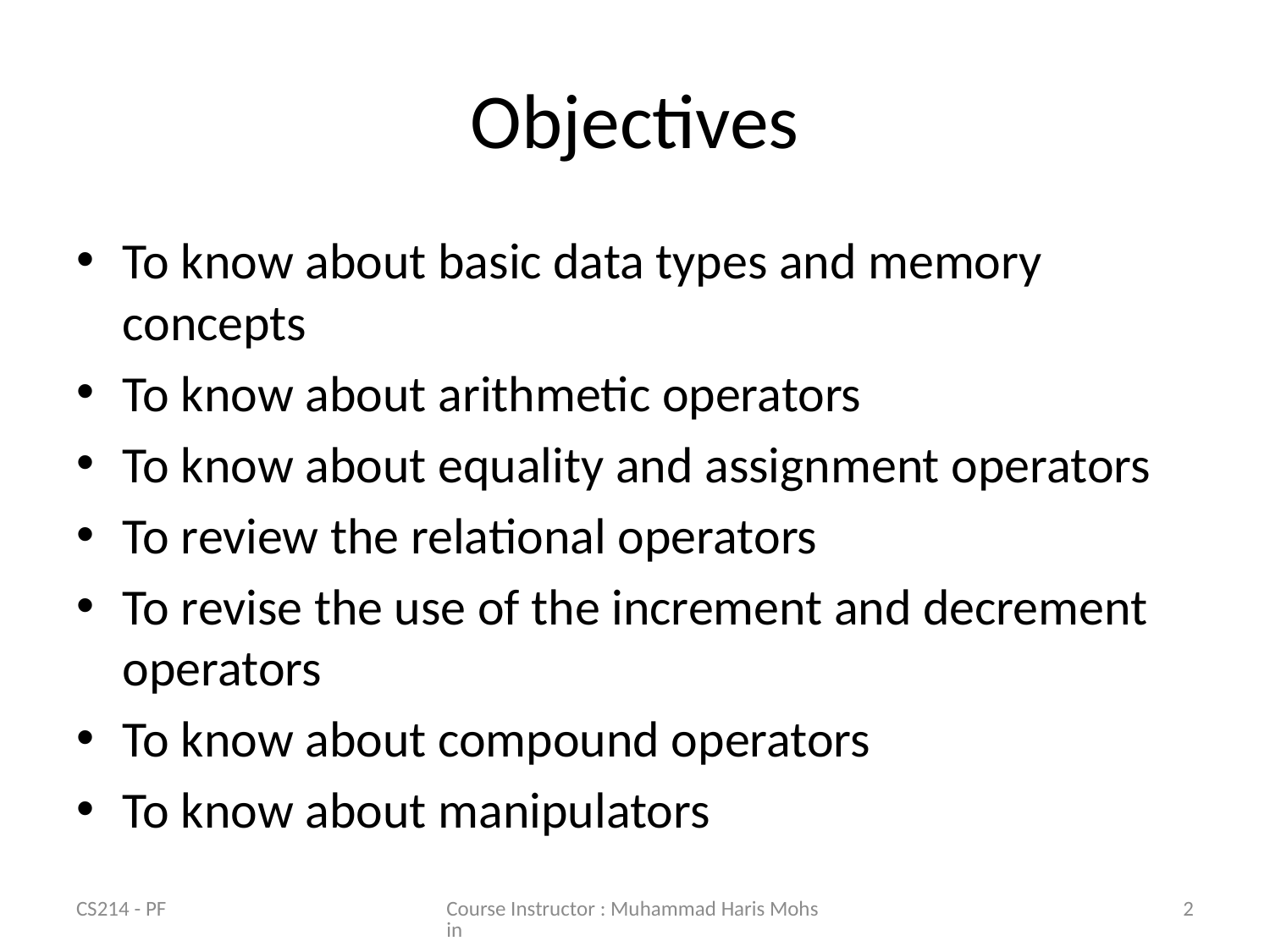

# Objectives
To know about basic data types and memory concepts
To know about arithmetic operators
To know about equality and assignment operators
To review the relational operators
To revise the use of the increment and decrement operators
To know about compound operators
To know about manipulators

CS214 - PF
Course Instructor : Muhammad Haris Mohsin
2